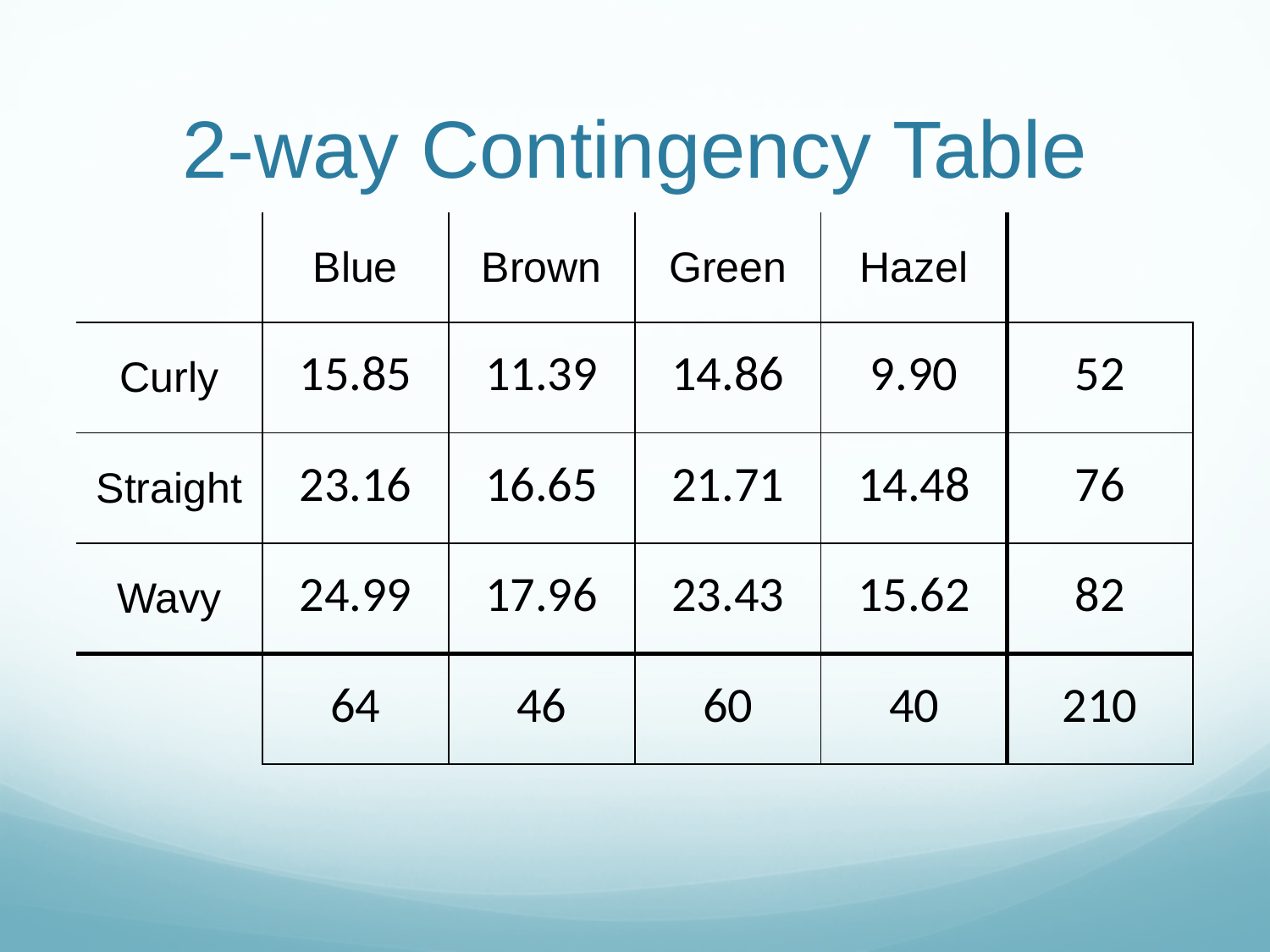

# 2-way Contingency Table
|  | Blue | Brown | Green | Hazel |  |
| --- | --- | --- | --- | --- | --- |
| Curly | 15.85 | 11.39 | 14.86 | 9.90 | 52 |
| Straight | 23.16 | 16.65 | 21.71 | 14.48 | 76 |
| Wavy | 24.99 | 17.96 | 23.43 | 15.62 | 82 |
|  | 64 | 46 | 60 | 40 | 210 |